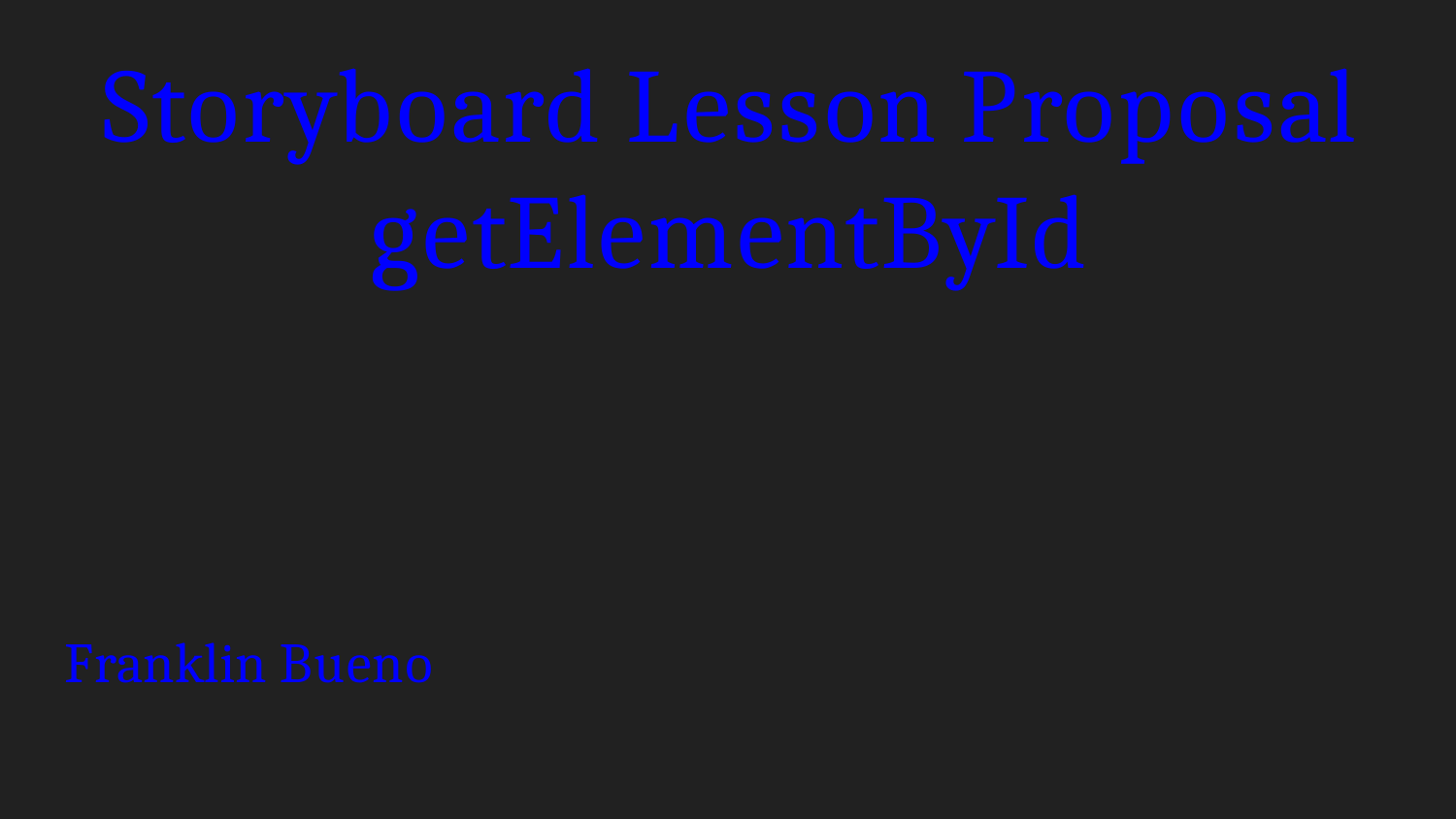

# Storyboard Lesson Proposal
getElementById
Franklin Bueno